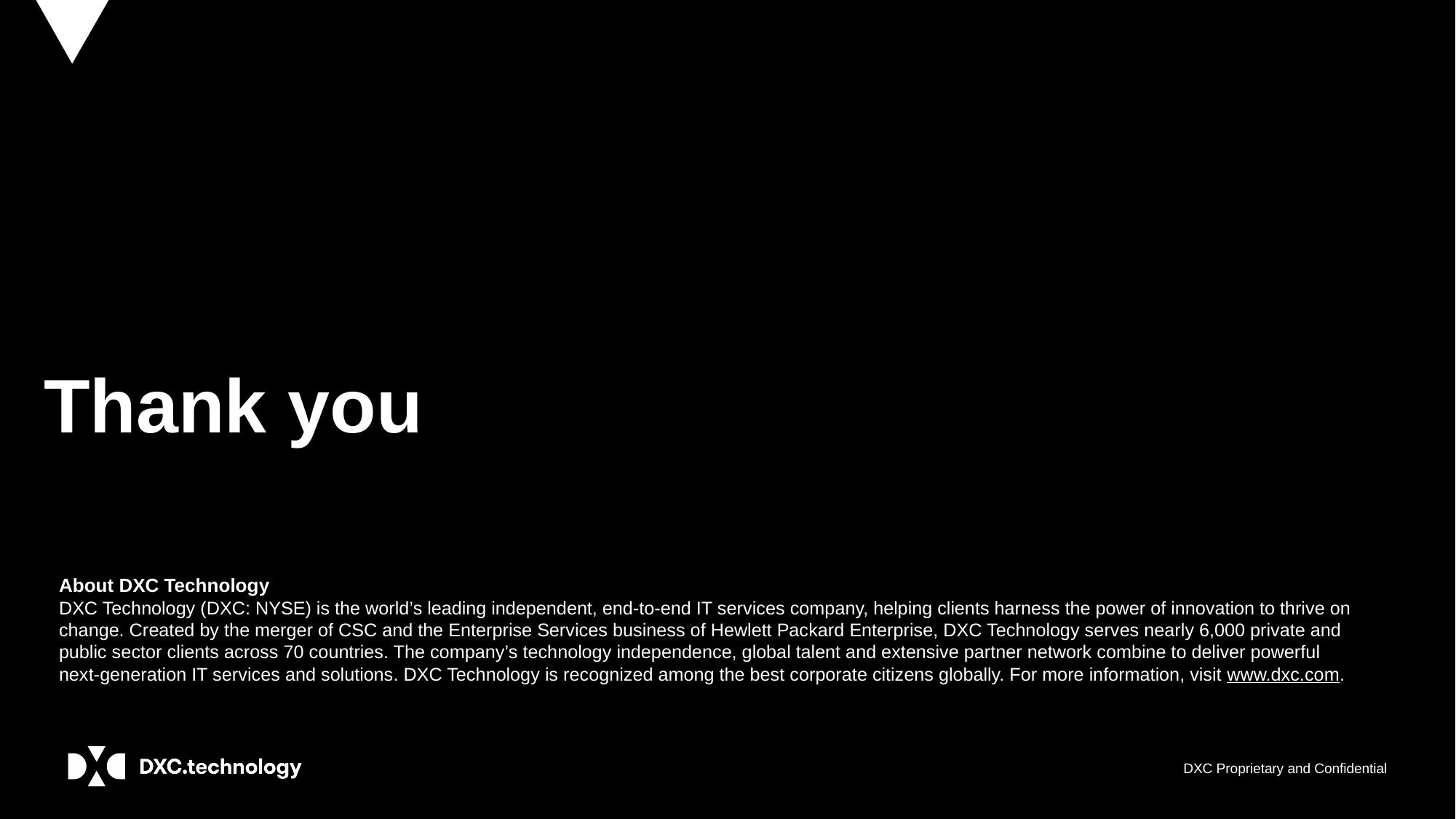

Thank you
About DXC Technology
DXC Technology (DXC: NYSE) is the world’s leading independent, end-to-end IT services company, helping clients harness the power of innovation to thrive on change. Created by the merger of CSC and the Enterprise Services business of Hewlett Packard Enterprise, DXC Technology serves nearly 6,000 private and public sector clients across 70 countries. The company’s technology independence, global talent and extensive partner network combine to deliver powerful
next-generation IT services and solutions. DXC Technology is recognized among the best corporate citizens globally. For more information, visit www.dxc.com.